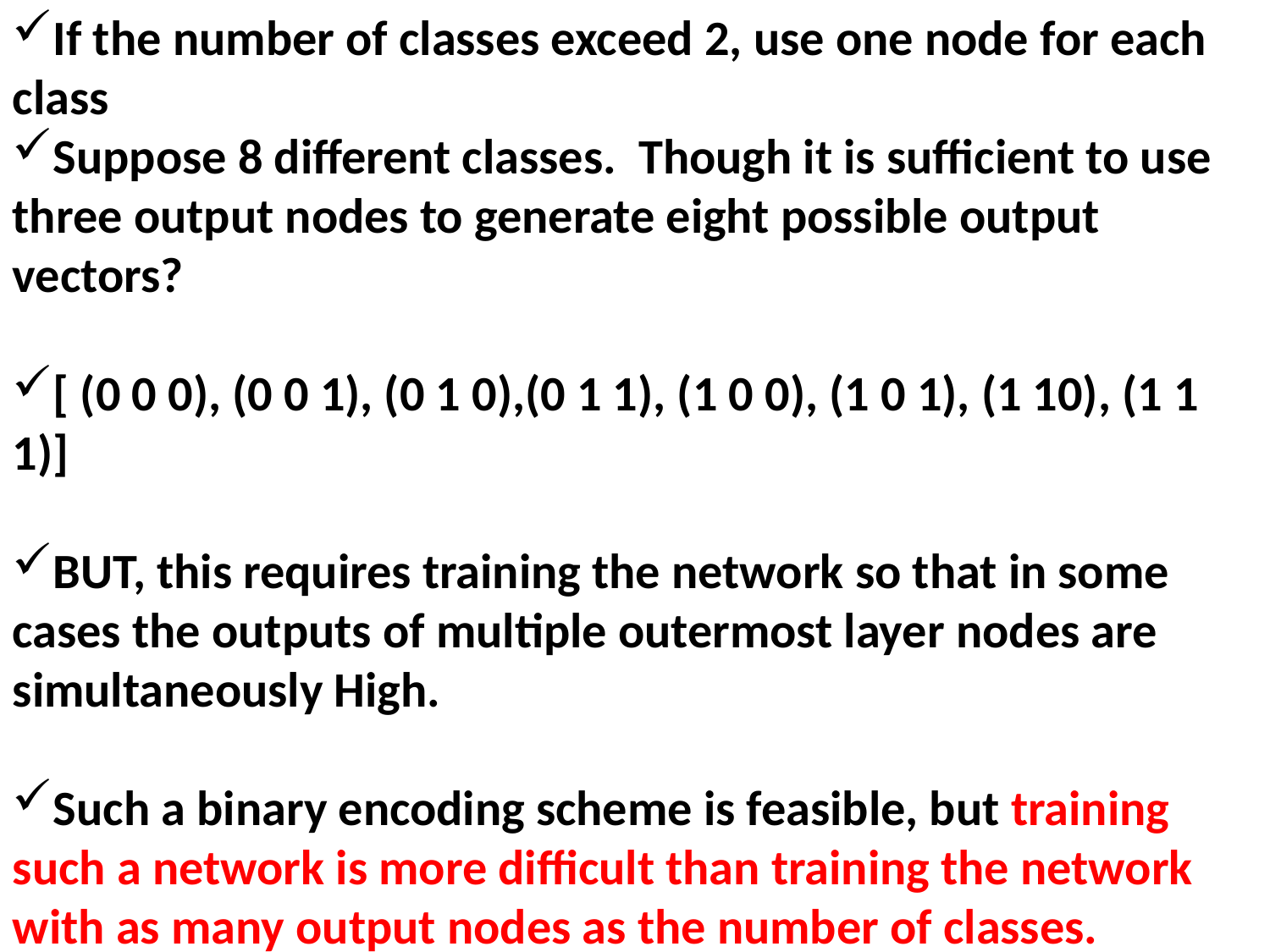

If the number of classes exceed 2, use one node for each class
Suppose 8 different classes.  Though it is sufficient to use three output nodes to generate eight possible output vectors?

[ (0 0 0), (0 0 1), (0 1 0),(0 1 1), (1 0 0), (1 0 1), (1 10), (1 1 1)]

BUT, this requires training the network so that in some cases the outputs of multiple outermost layer nodes are simultaneously High.

Such a binary encoding scheme is feasible, but training such a network is more difficult than training the network with as many output nodes as the number of classes.